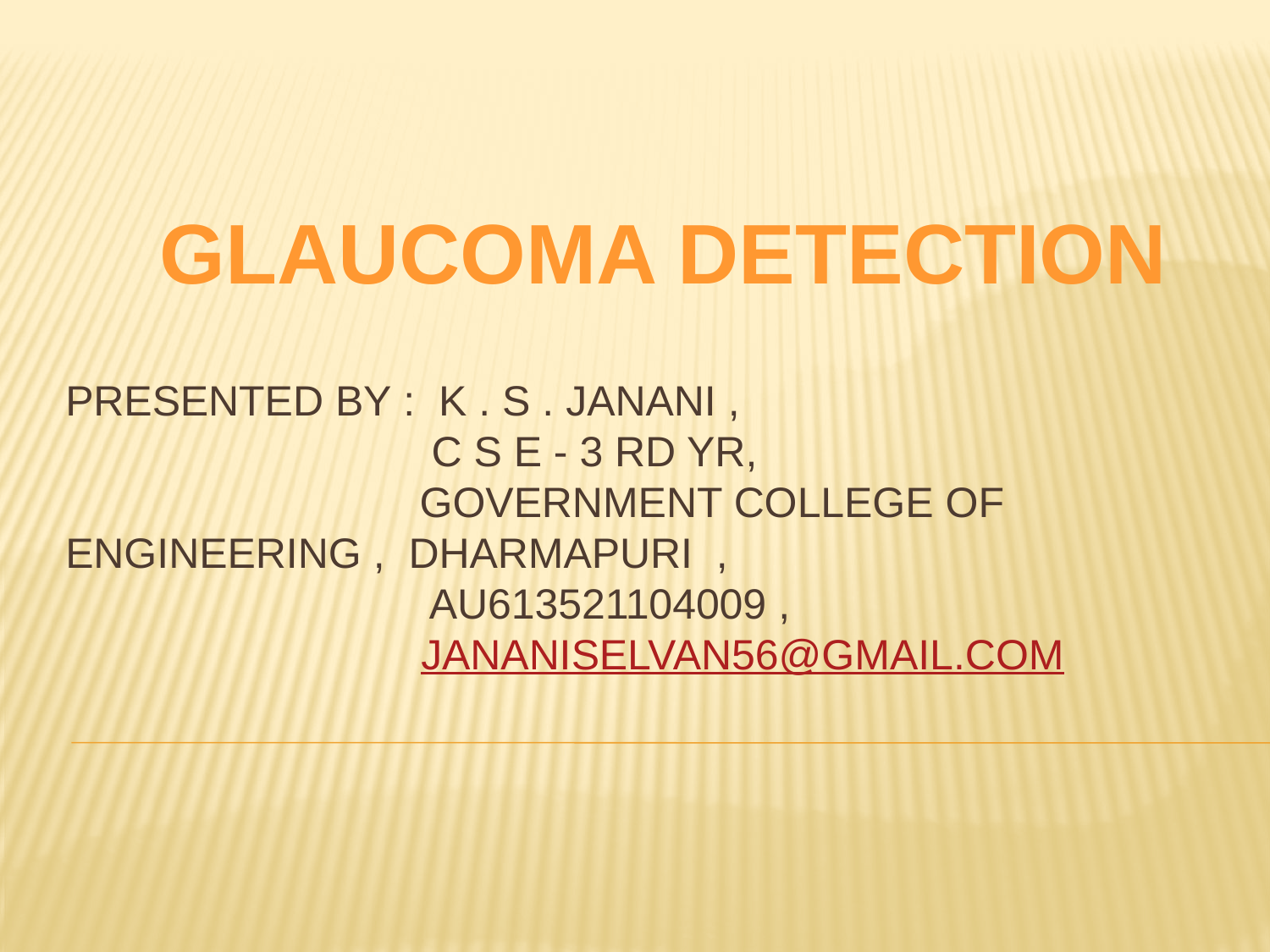

Glaucoma detection
# Presented By :  k . S . janani , c s e - 3 rd yr, government college of engineering ,  dharmapuri  , au613521104009 , jananiselvan56@gmail.com